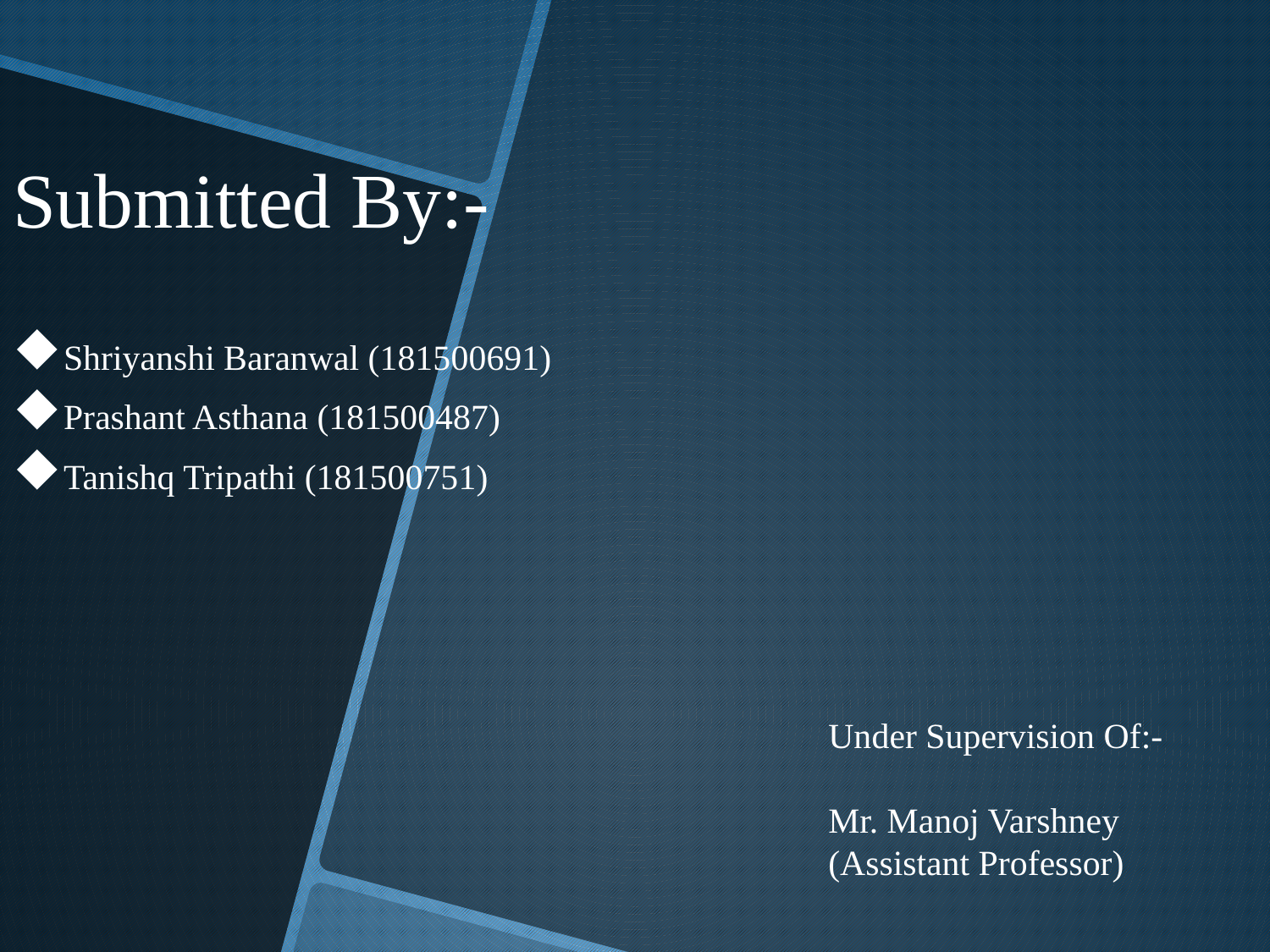

# Submitted By:-
Shriyanshi Baranwal (181500691)
Prashant Asthana (181500487)
Tanishq Tripathi (181500751)
Under Supervision Of:-

Mr. Manoj Varshney
(Assistant Professor)